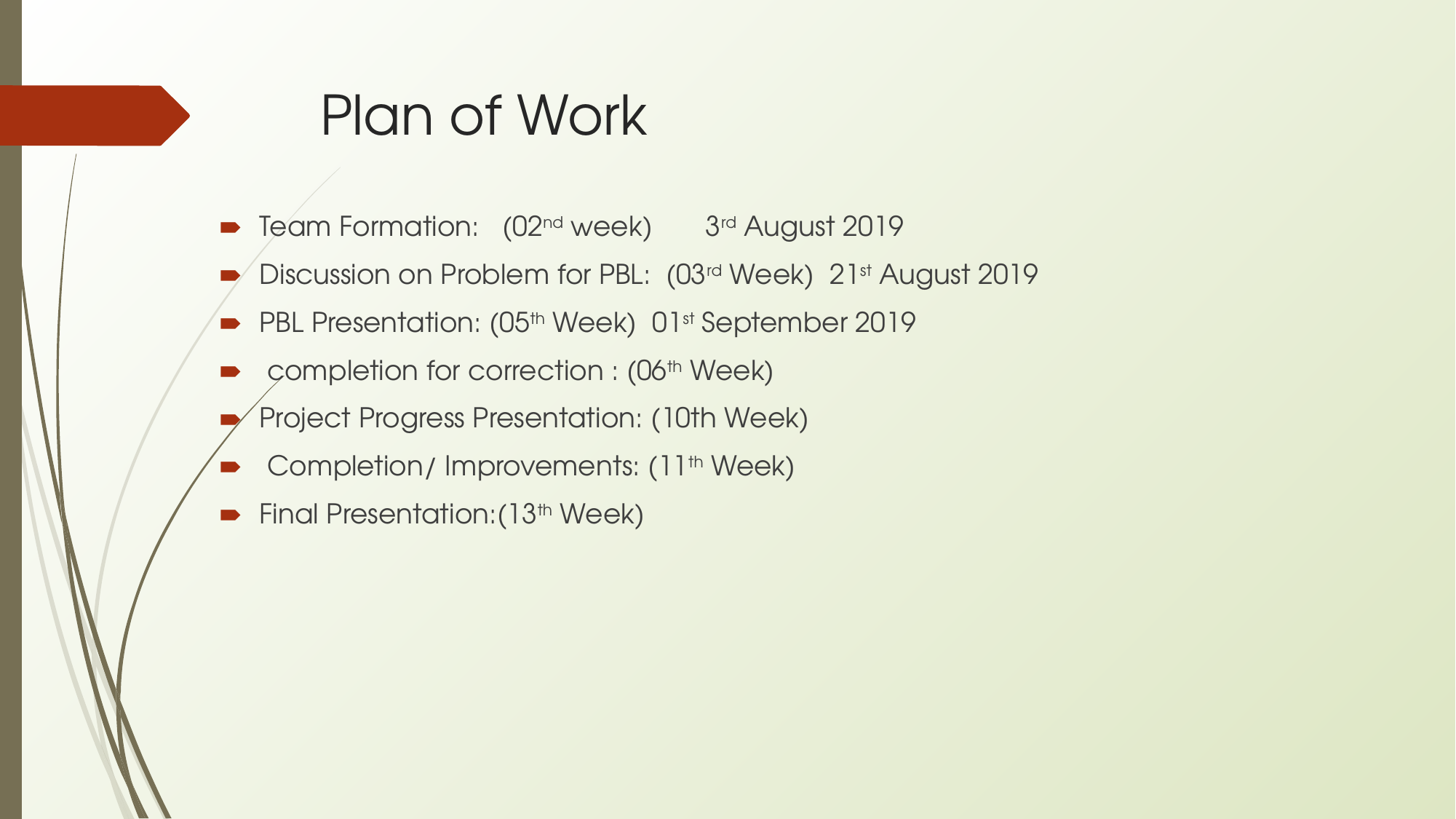

# Plan of Work
Team Formation:   (02nd week)       3rd August 2019
Discussion on Problem for PBL:  (03rd Week)  21st August 2019
PBL Presentation: (05th Week)  01st September 2019
 completion for correction : (06th Week)
Project Progress Presentation: (10th Week)
 Completion/ Improvements: (11th Week)
Final Presentation:(13th Week)